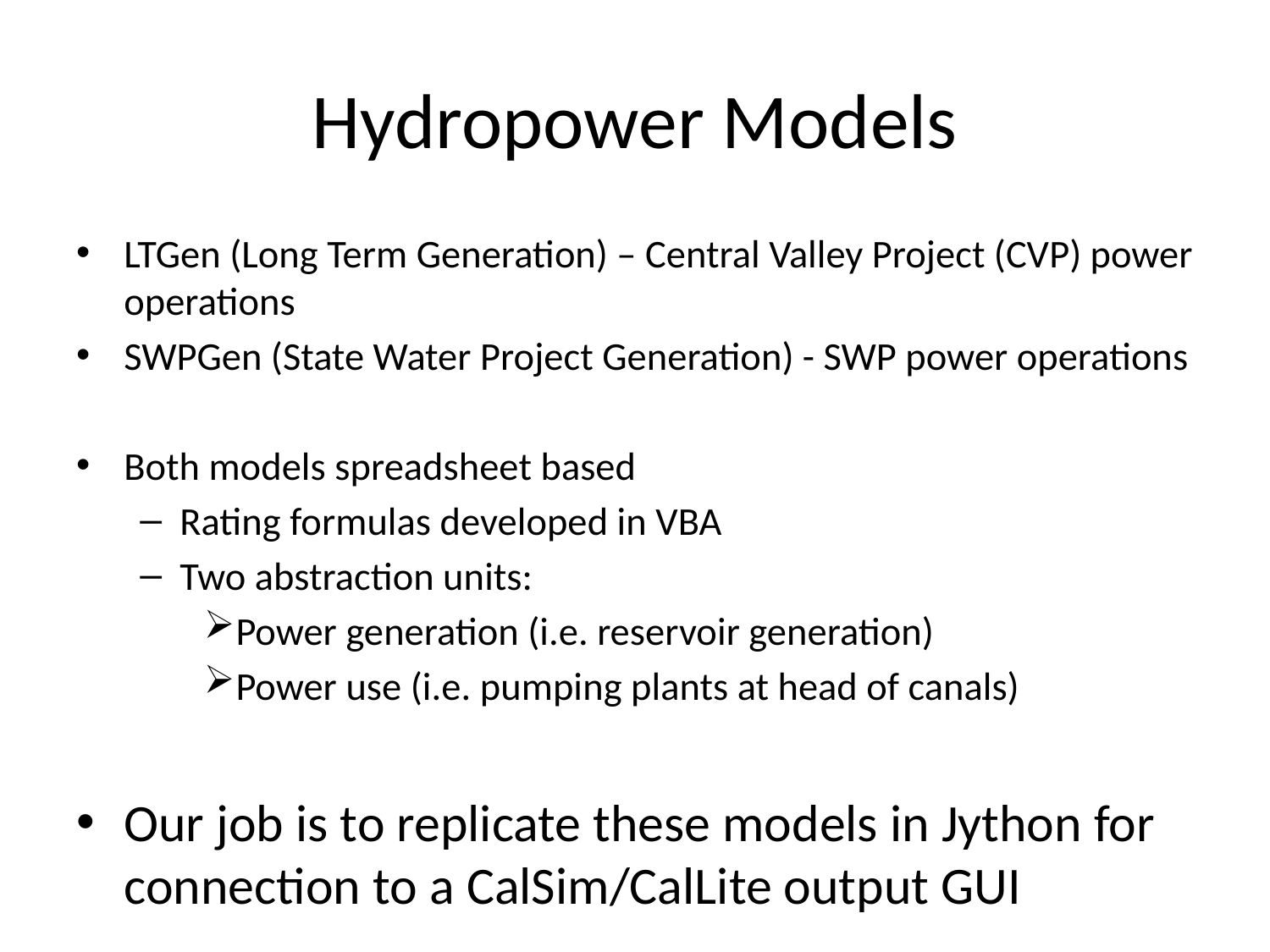

# Hydropower Models
LTGen (Long Term Generation) – Central Valley Project (CVP) power operations
SWPGen (State Water Project Generation) - SWP power operations

Both models spreadsheet based
Rating formulas developed in VBA
Two abstraction units:
Power generation (i.e. reservoir generation)
Power use (i.e. pumping plants at head of canals)

Our job is to replicate these models in Jython for connection to a CalSim/CalLite output GUI